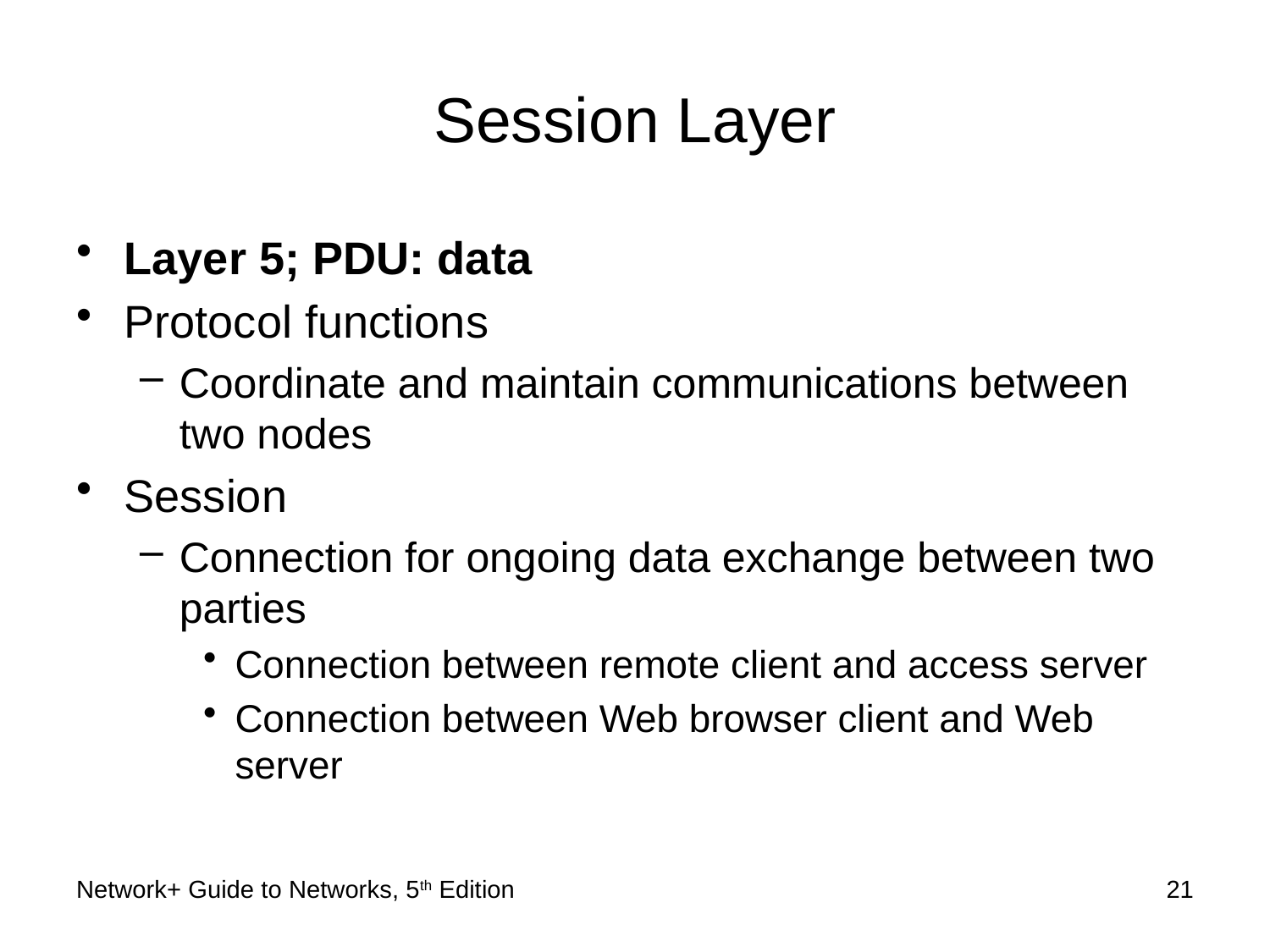

# Session Layer
Layer 5; PDU: data
Protocol functions
Coordinate and maintain communications between two nodes
Session
Connection for ongoing data exchange between two parties
Connection between remote client and access server
Connection between Web browser client and Web server
Network+ Guide to Networks, 5th Edition
21